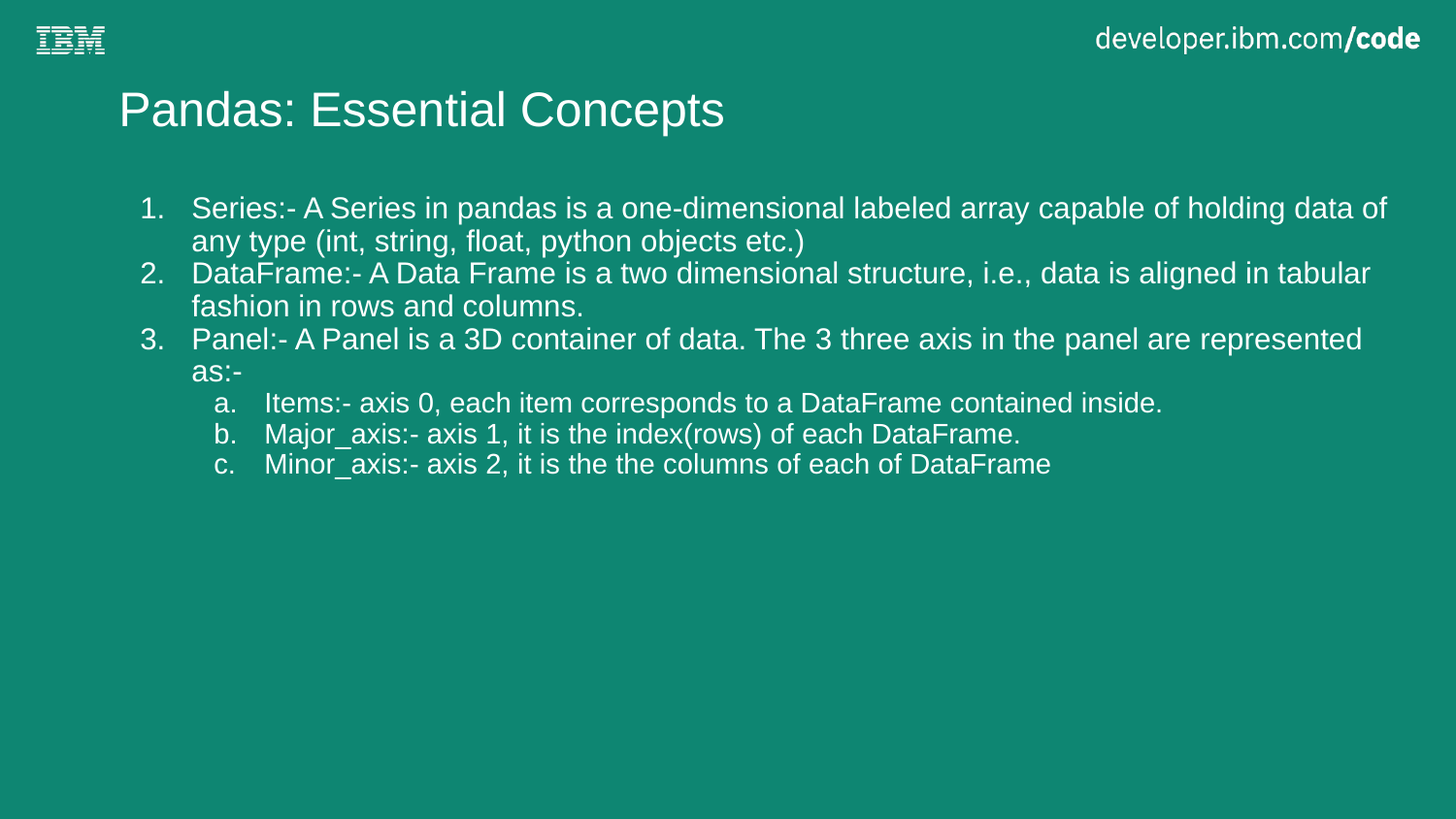

# Pandas: Essential Concepts
Series:- A Series in pandas is a one-dimensional labeled array capable of holding data of any type (int, string, float, python objects etc.)
DataFrame:- A Data Frame is a two dimensional structure, i.e., data is aligned in tabular fashion in rows and columns.
Panel:- A Panel is a 3D container of data. The 3 three axis in the panel are represented as:-
Items:- axis 0, each item corresponds to a DataFrame contained inside.
Major_axis:- axis 1, it is the index(rows) of each DataFrame.
Minor_axis:- axis 2, it is the the columns of each of DataFrame